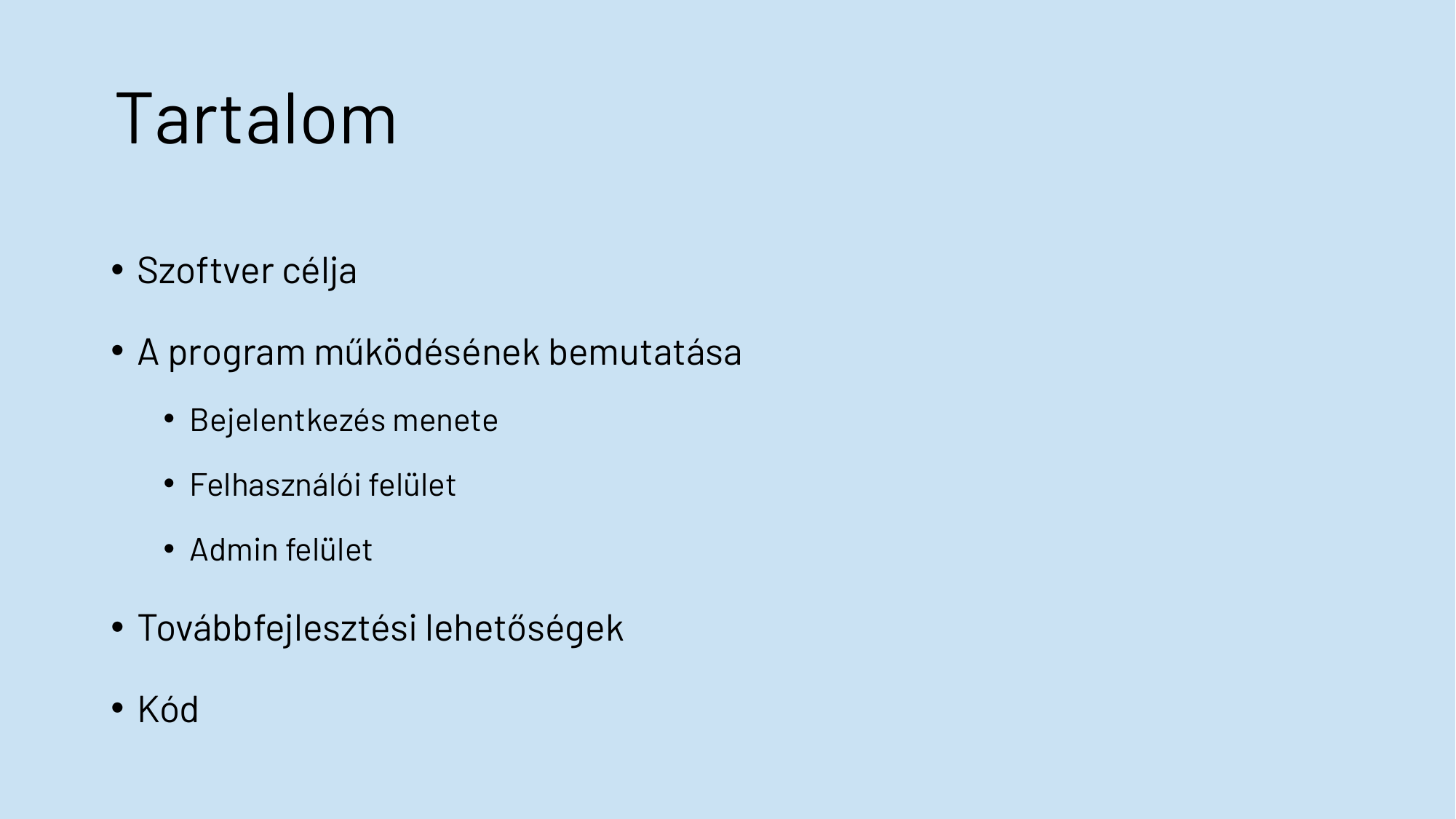

# Tartalom
Szoftver célja
A program működésének bemutatása
Bejelentkezés menete
Felhasználói felület
Admin felület
Továbbfejlesztési lehetőségek
Kód